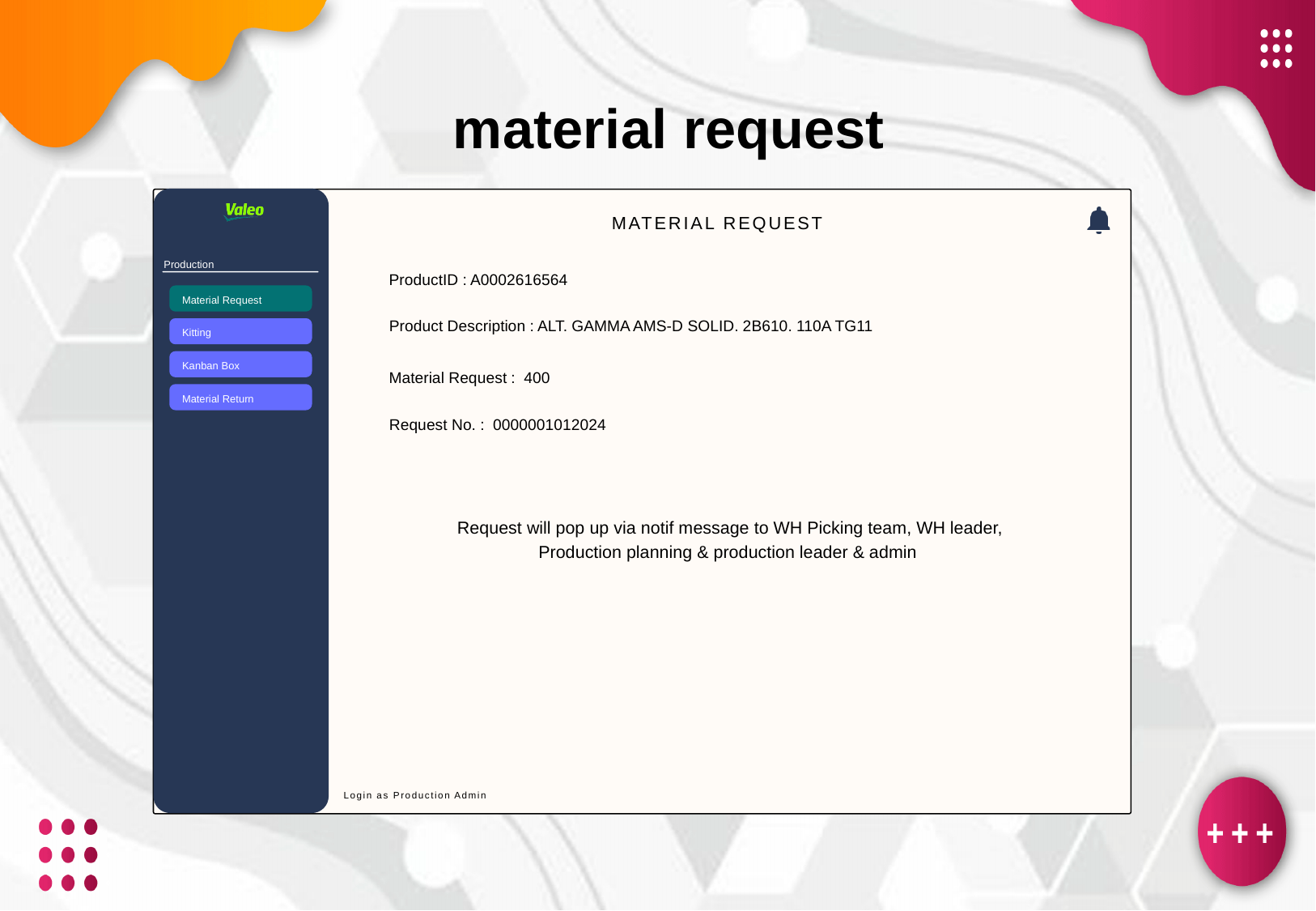

material request

MATERIAL REQUEST
Production
ProductID : A0002616564

Material Request
Product Description : ALT. GAMMA AMS-D SOLID. 2B610. 110A TG11

Kitting

Kanban Box
Material Request :  400

Material Return
Request No. :  0000001012024
Request will pop up via notif message to WH Picking team, WH leader, Production planning & production leader & admin
Login as Production Admin